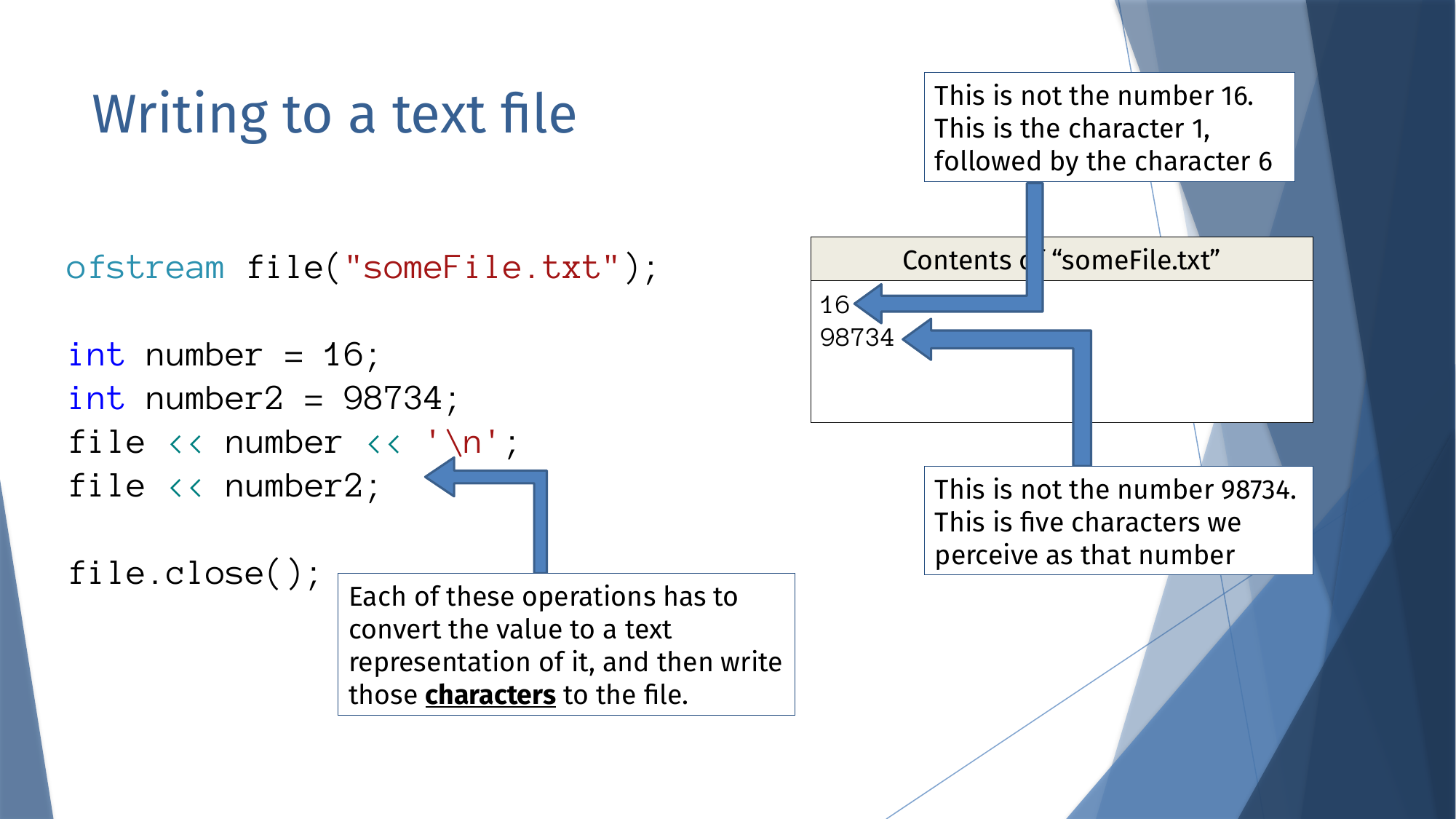

# Writing to a text file
This is not the number 16. This is the character 1, followed by the character 6

ofstream file("someFile.txt");

int number = 16;
int number2 = 98734;
file << number << '\n';
file << number2;

file.close();
Contents of “someFile.txt”
16
98734

This is not the number 98734. This is five characters we perceive as that number

Each of these operations has to convert the value to a text representation of it, and then write those characters to the file.